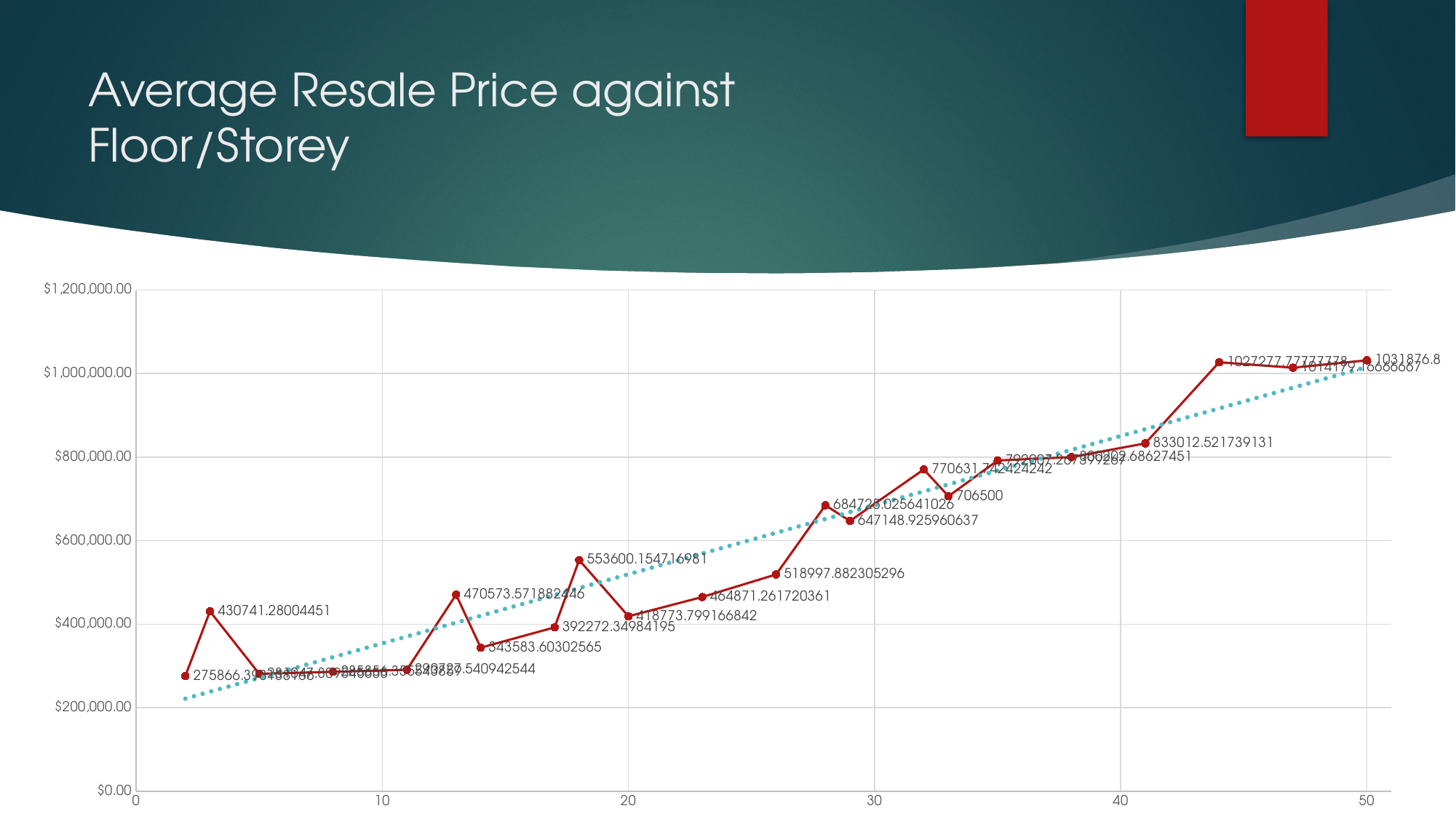

# Average Resale Price against Floor/Storey

### Chart

| Category | Average of Resale Price |
|---|---|